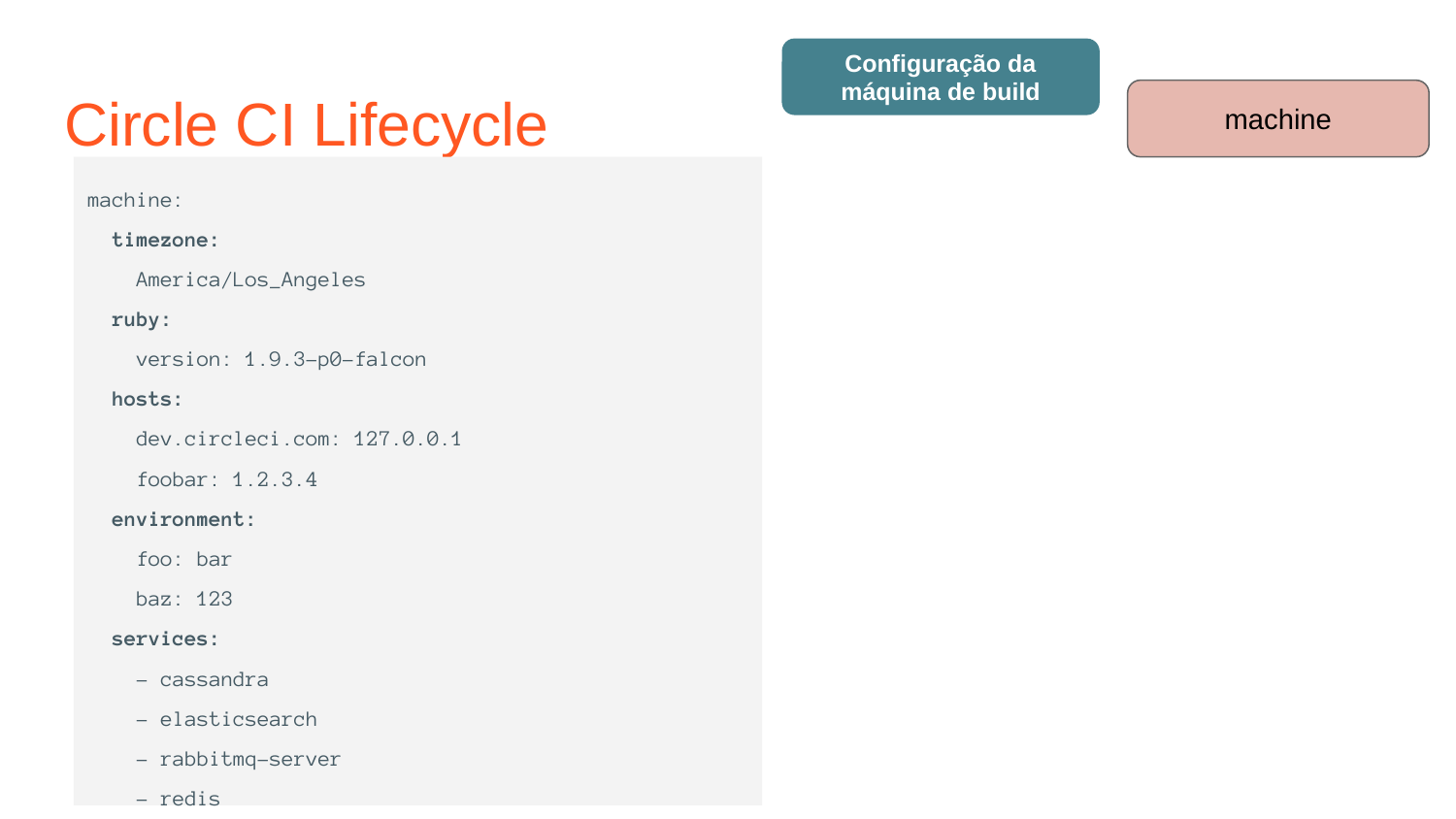

Configuração da máquina de build
# Circle CI Lifecycle
machine
machine:
  timezone:
    America/Los_Angeles
  ruby:
    version: 1.9.3-p0-falcon
  hosts:
    dev.circleci.com: 127.0.0.1
    foobar: 1.2.3.4
  environment:
    foo: bar
    baz: 123
  services:
    - cassandra
    - elasticsearch
    - rabbitmq-server
    - redis